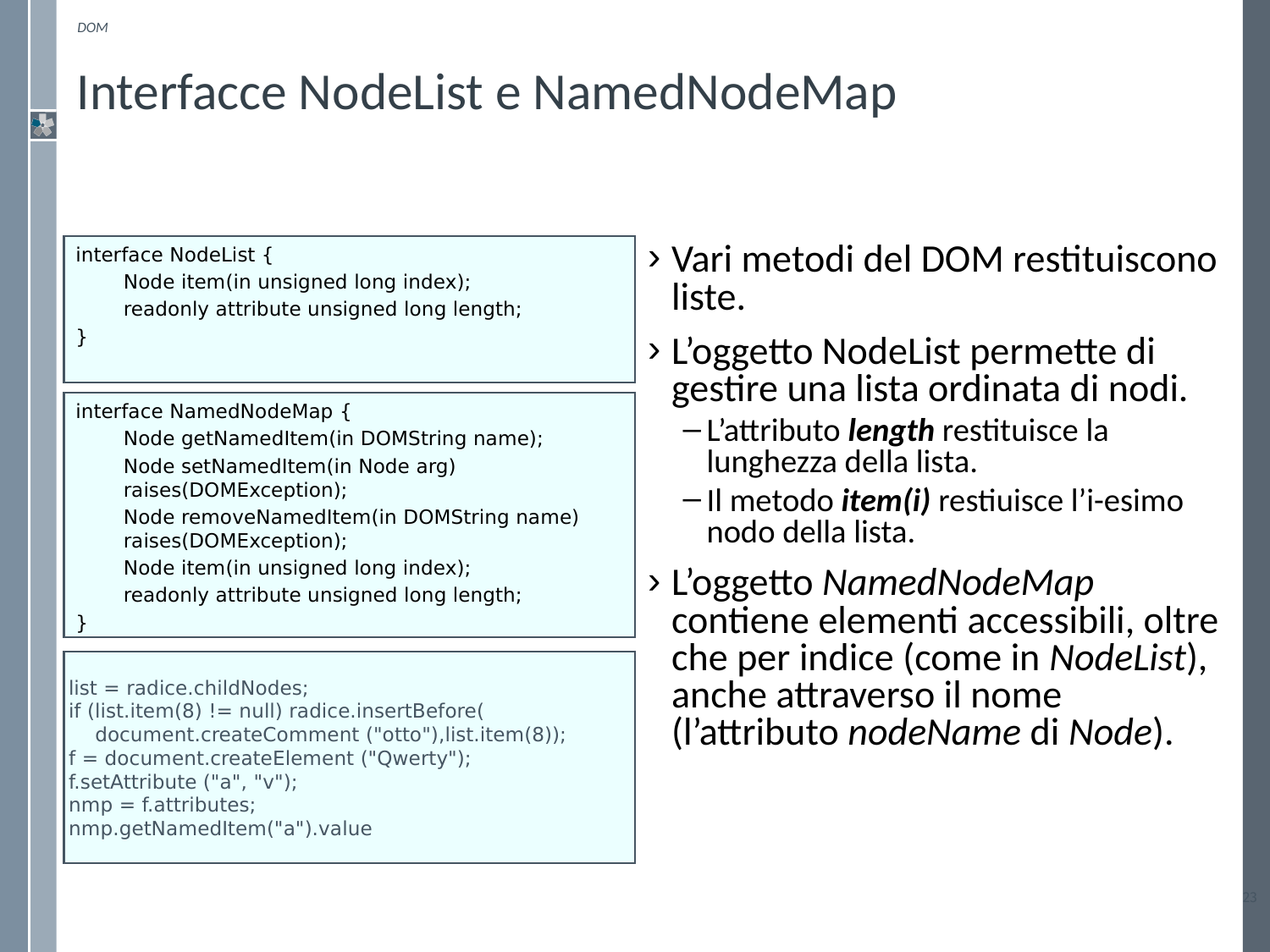

DOM
# Interfacce NodeList e NamedNodeMap
interface NodeList {
	Node item(in unsigned long index);
	readonly attribute unsigned long length;
}
Vari metodi del DOM restituiscono liste.
L’oggetto NodeList permette di gestire una lista ordinata di nodi.
L’attributo length restituisce la lunghezza della lista.
Il metodo item(i) restiuisce l’i-esimo nodo della lista.
L’oggetto NamedNodeMap contiene elementi accessibili, oltre che per indice (come in NodeList), anche attraverso il nome (l’attributo nodeName di Node).
interface NamedNodeMap {
	Node getNamedItem(in DOMString name);
	Node setNamedItem(in Node arg) raises(DOMException);
	Node removeNamedItem(in DOMString name) raises(DOMException);
	Node item(in unsigned long index);
	readonly attribute unsigned long length;
}
list = radice.childNodes;
if (list.item(8) != null) radice.insertBefore(
	document.createComment ("otto"),list.item(8));
f = document.createElement ("Qwerty");
f.setAttribute ("a", "v");
nmp = f.attributes;
nmp.getNamedItem("a").value
23